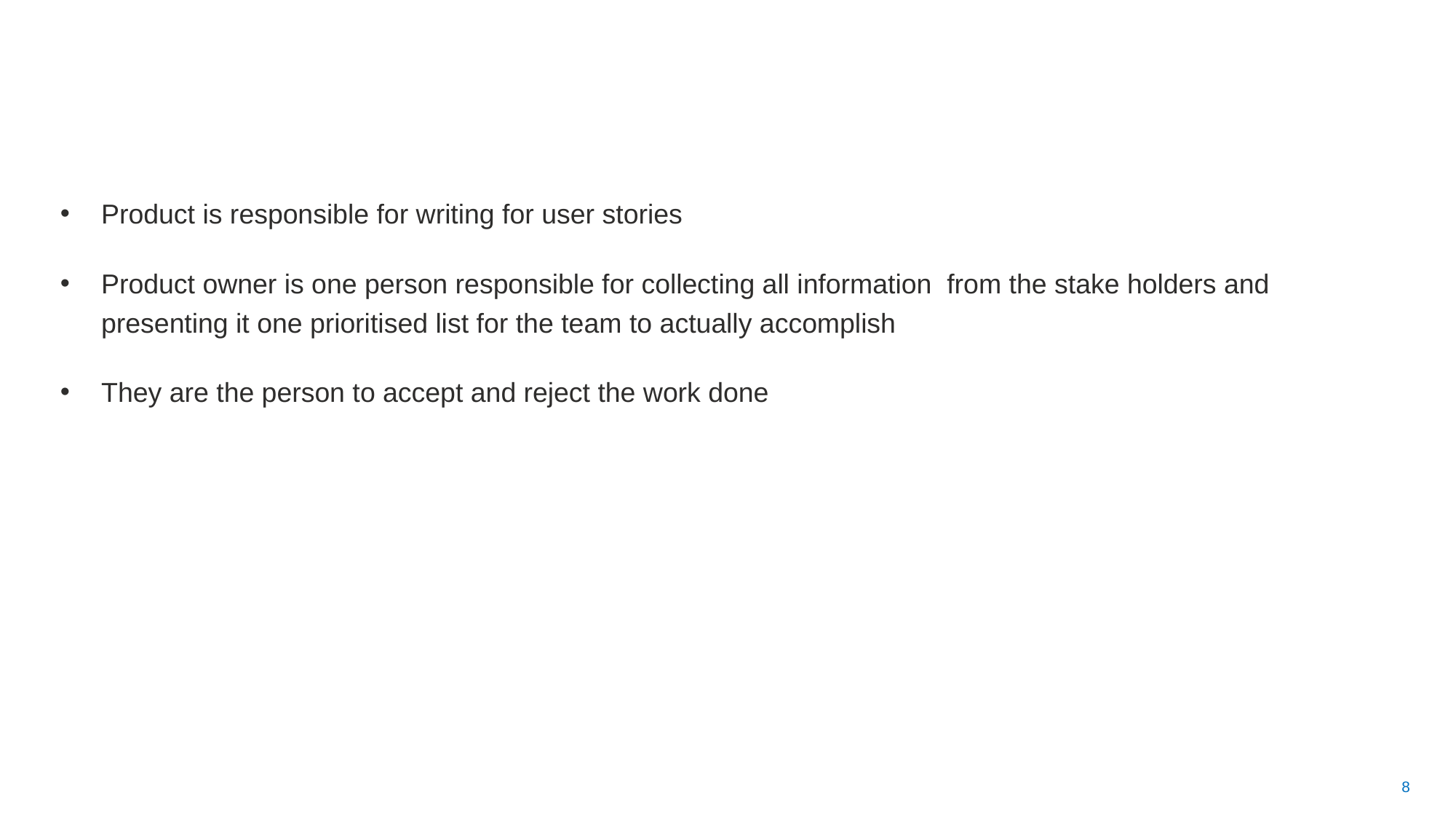

#
Product is responsible for writing for user stories
Product owner is one person responsible for collecting all information  from the stake holders and presenting it one prioritised list for the team to actually accomplish
They are the person to accept and reject the work done